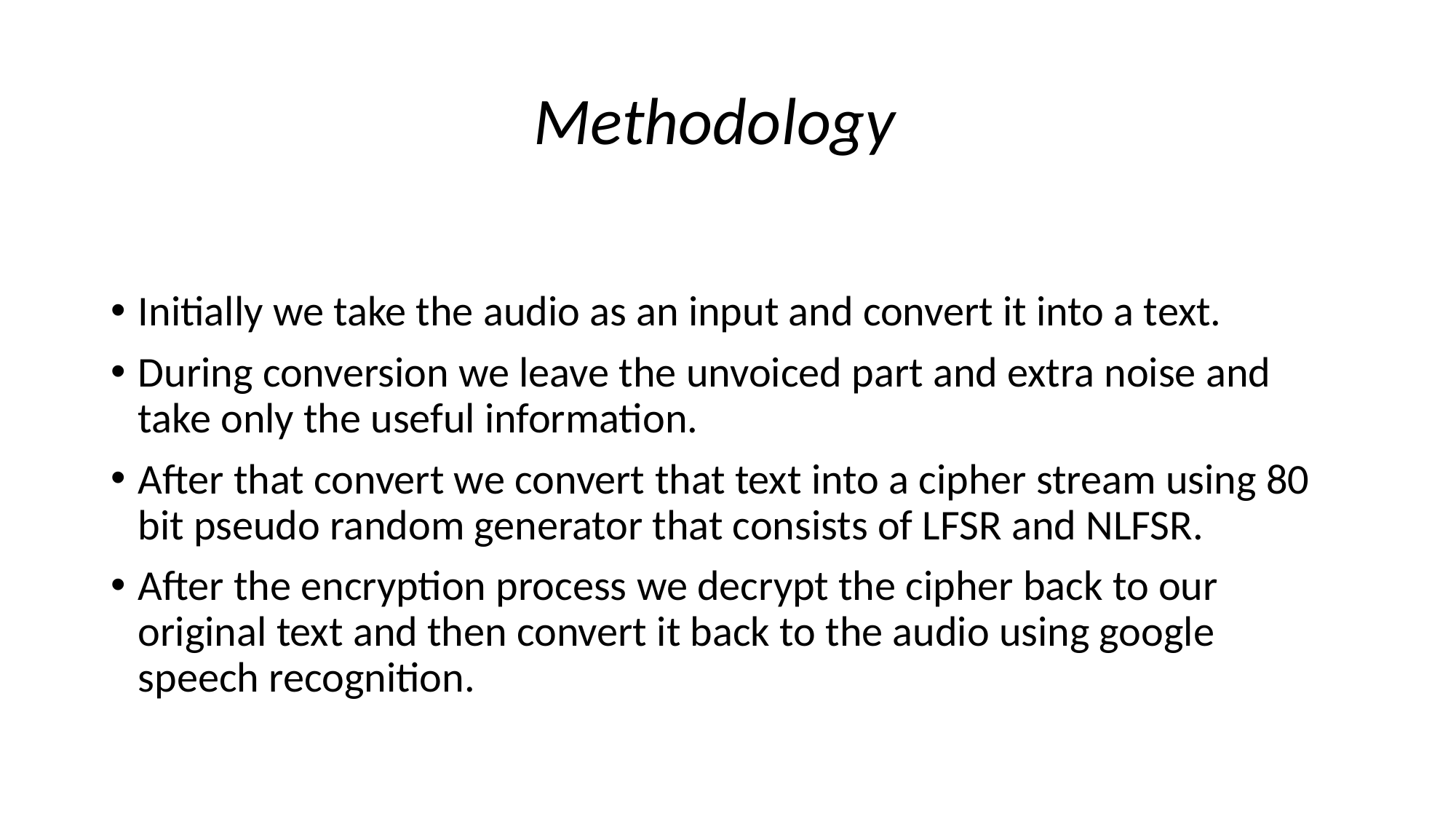

# Methodology

Initially we take the audio as an input and convert it into a text.
During conversion we leave the unvoiced part and extra noise and take only the useful information.
After that convert we convert that text into a cipher stream using 80 bit pseudo random generator that consists of LFSR and NLFSR.
After the encryption process we decrypt the cipher back to our original text and then convert it back to the audio using google speech recognition.